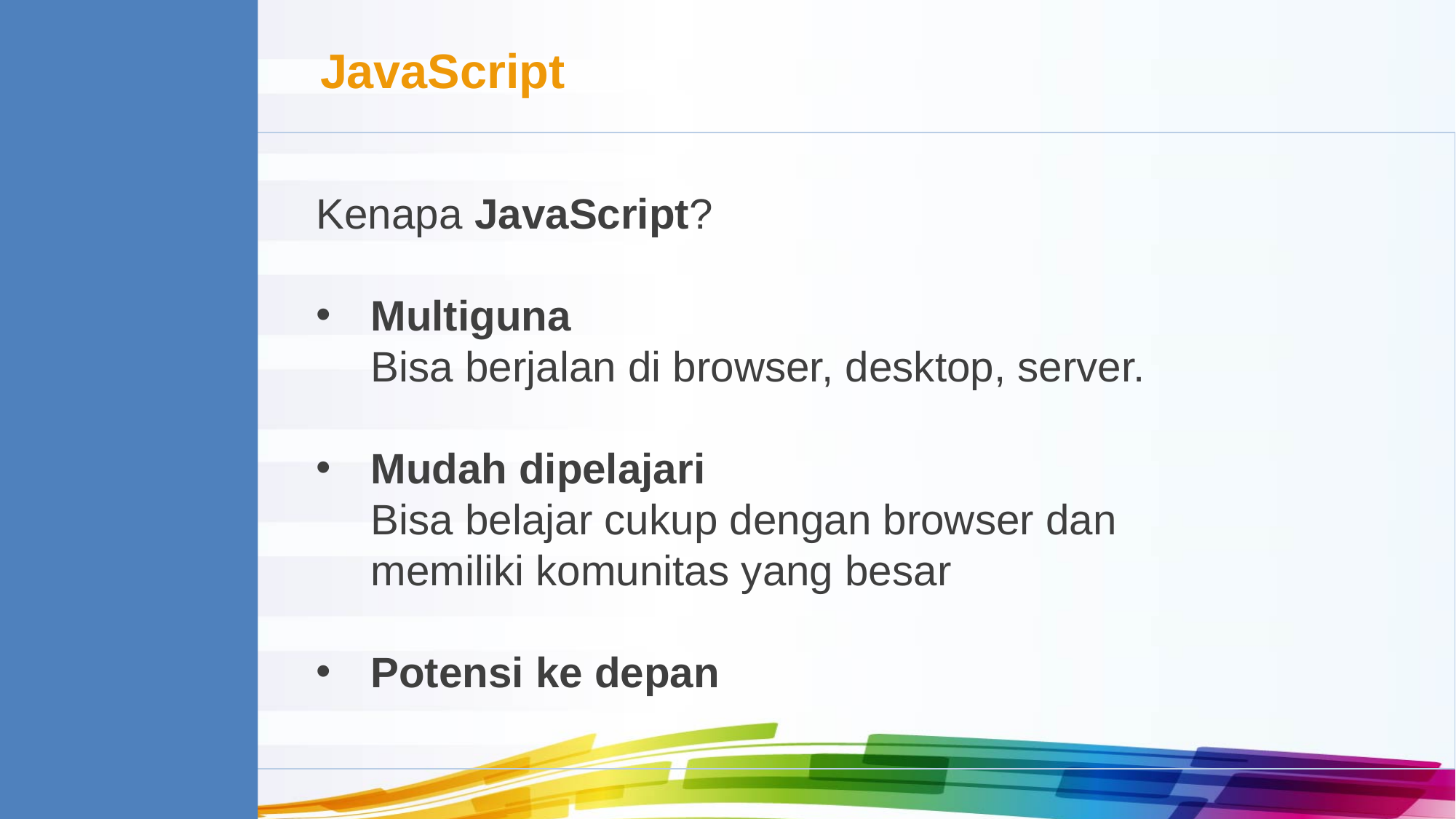

JavaScript

Kenapa JavaScript?

Multiguna
Bisa berjalan di browser, desktop, server.
Mudah dipelajari
Bisa belajar cukup dengan browser dan memiliki komunitas yang besar
Potensi ke depan